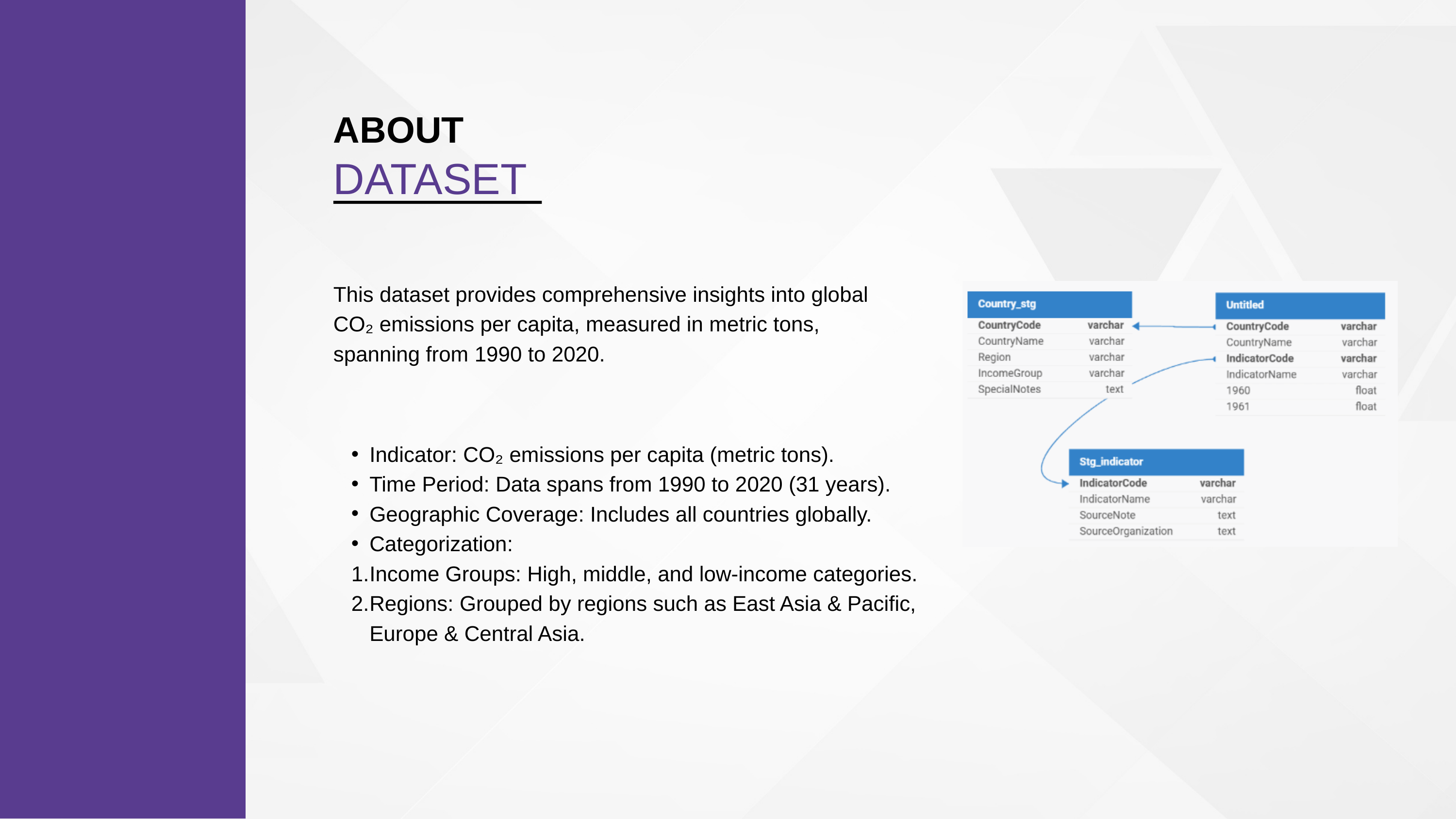

ABOUT
DATASET

This dataset provides comprehensive insights into global CO₂ emissions per capita, measured in metric tons, spanning from 1990 to 2020.

Indicator: CO₂ emissions per capita (metric tons).
Time Period: Data spans from 1990 to 2020 (31 years).
Geographic Coverage: Includes all countries globally.
Categorization:
Income Groups: High, middle, and low-income categories.
Regions: Grouped by regions such as East Asia & Pacific, Europe & Central Asia.